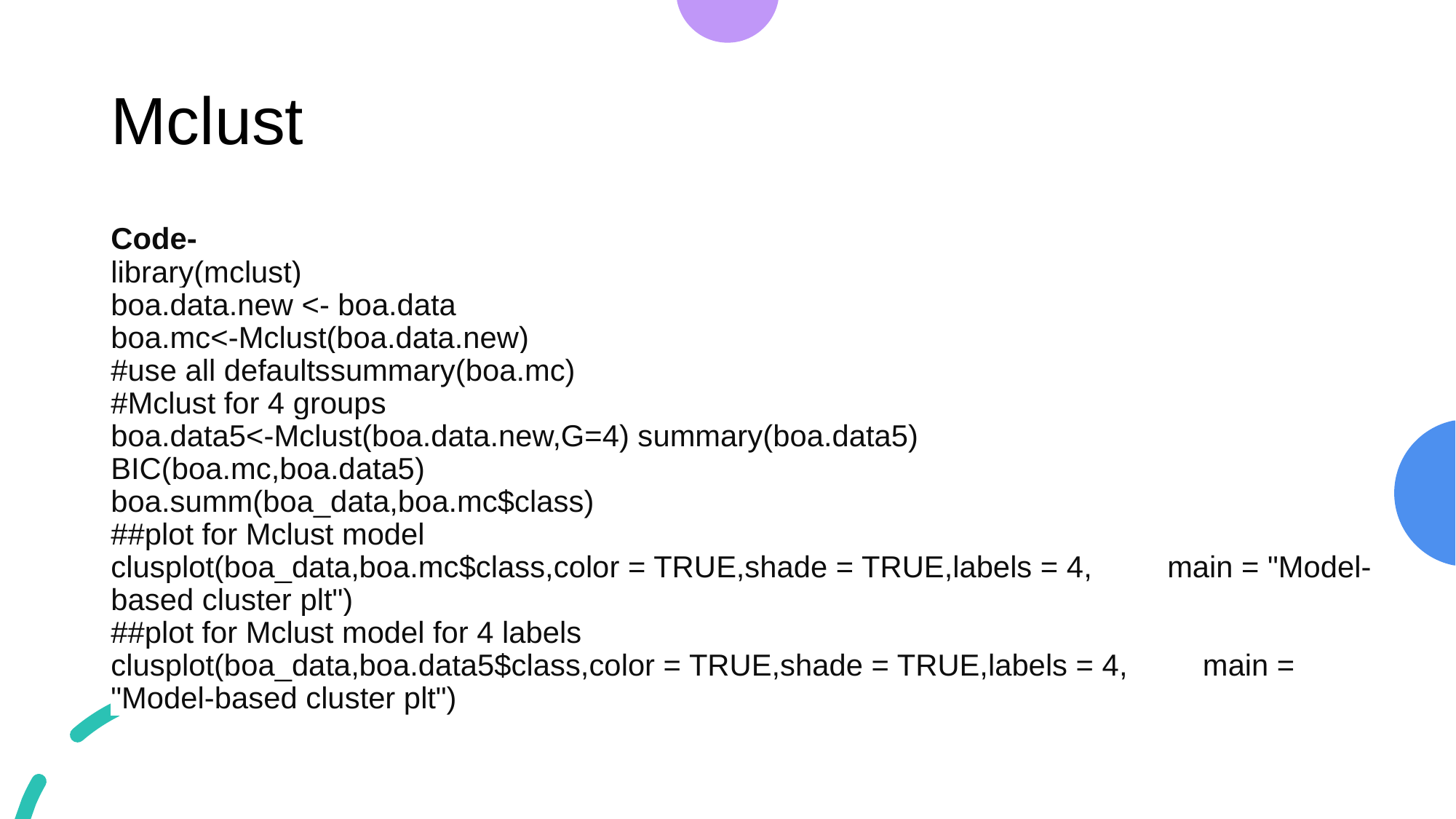

# Mclust
Code-
library(mclust)
boa.data.new <- boa.data
boa.mc<-Mclust(boa.data.new)
#use all defaultssummary(boa.mc)
#Mclust for 4 groups
boa.data5<-Mclust(boa.data.new,G=4) summary(boa.data5)
BIC(boa.mc,boa.data5)
boa.summ(boa_data,boa.mc$class)
##plot for Mclust model
clusplot(boa_data,boa.mc$class,color = TRUE,shade = TRUE,labels = 4,         main = "Model-based cluster plt")
##plot for Mclust model for 4 labels
clusplot(boa_data,boa.data5$class,color = TRUE,shade = TRUE,labels = 4,         main = "Model-based cluster plt")